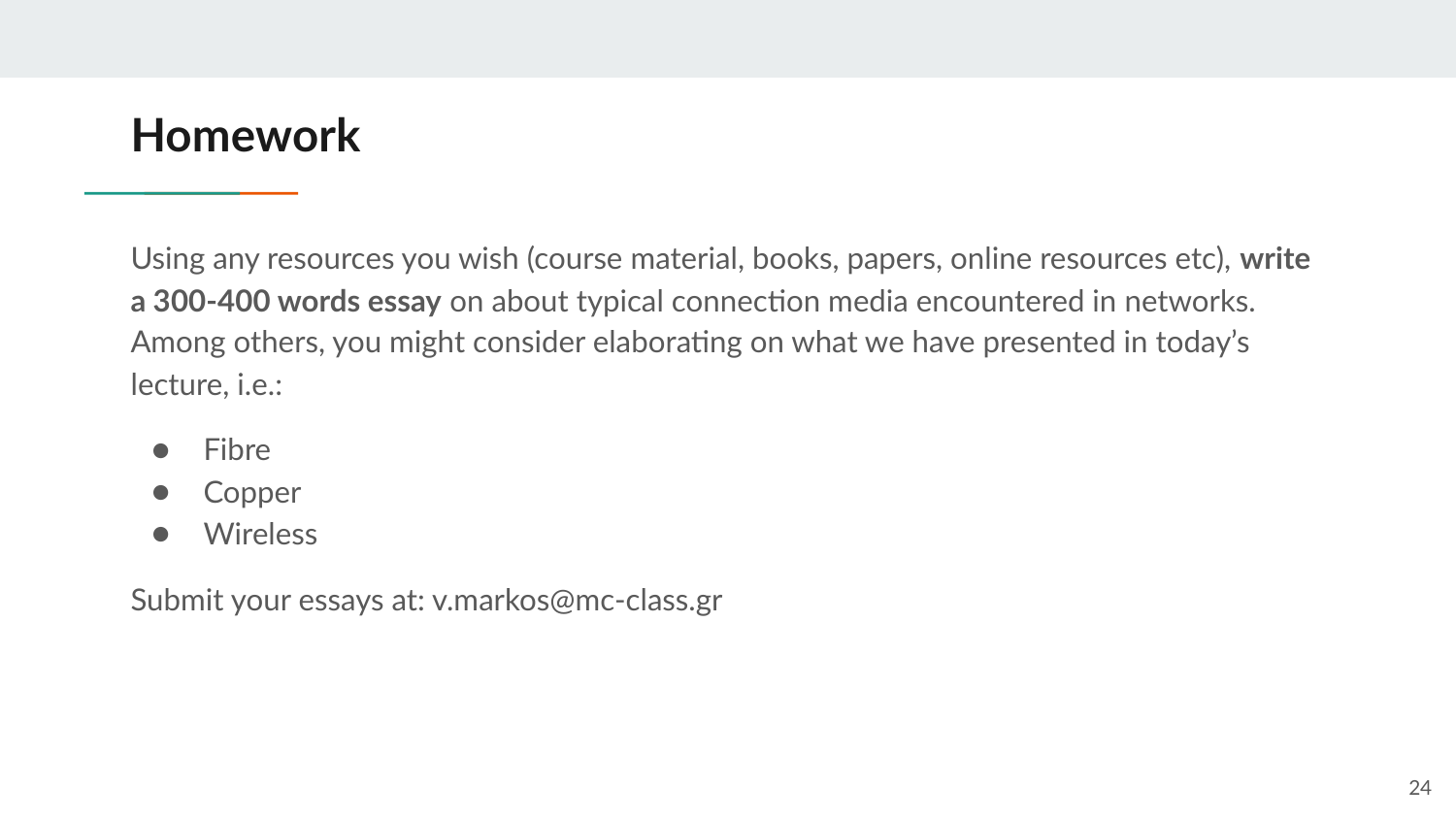

# Homework
Using any resources you wish (course material, books, papers, online resources etc), write a 300-400 words essay on about typical connection media encountered in networks. Among others, you might consider elaborating on what we have presented in today’s lecture, i.e.:
Fibre
Copper
Wireless
Submit your essays at: v.markos@mc-class.gr
24